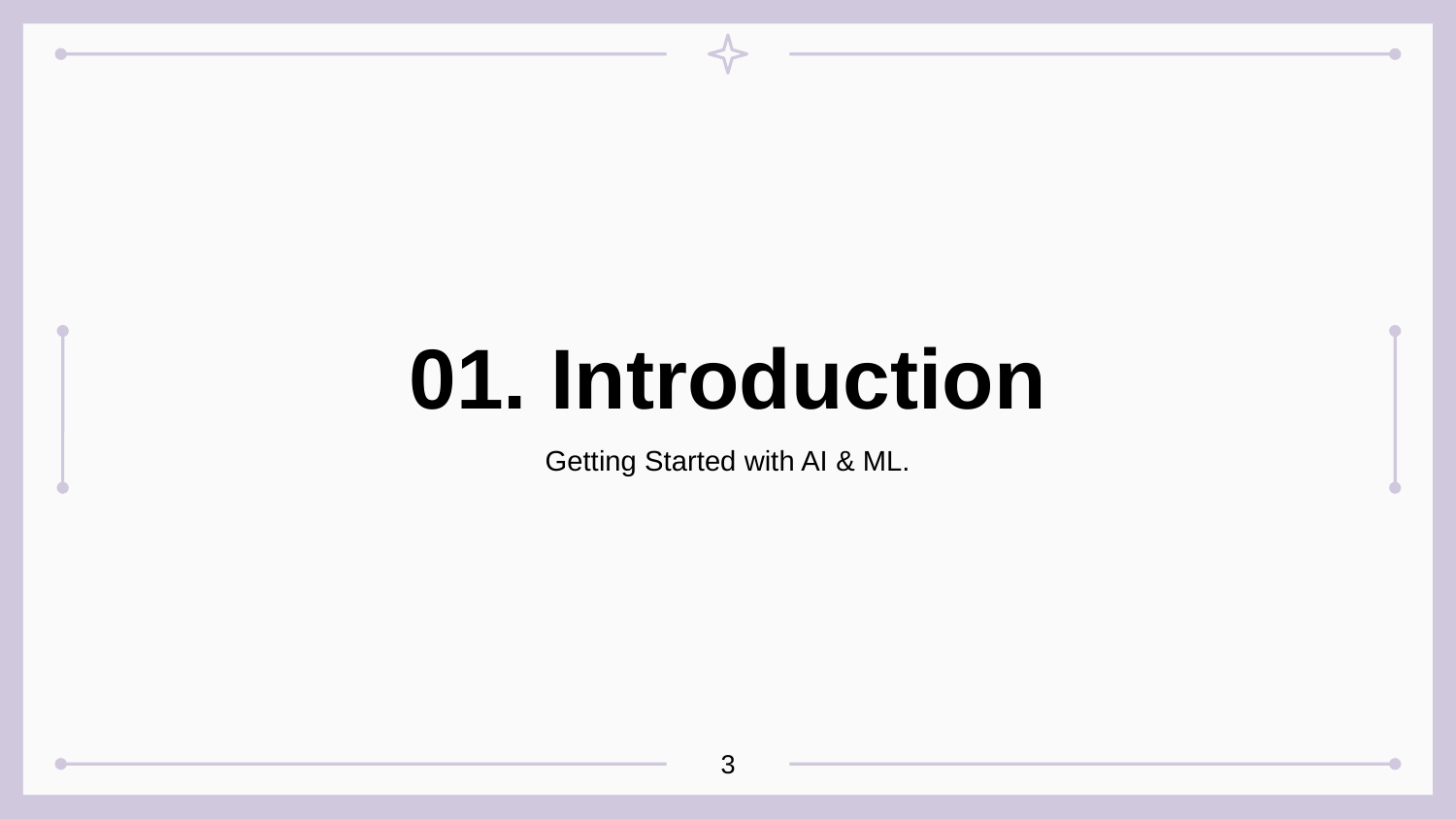

# 01. Introduction
Getting Started with AI & ML.
3